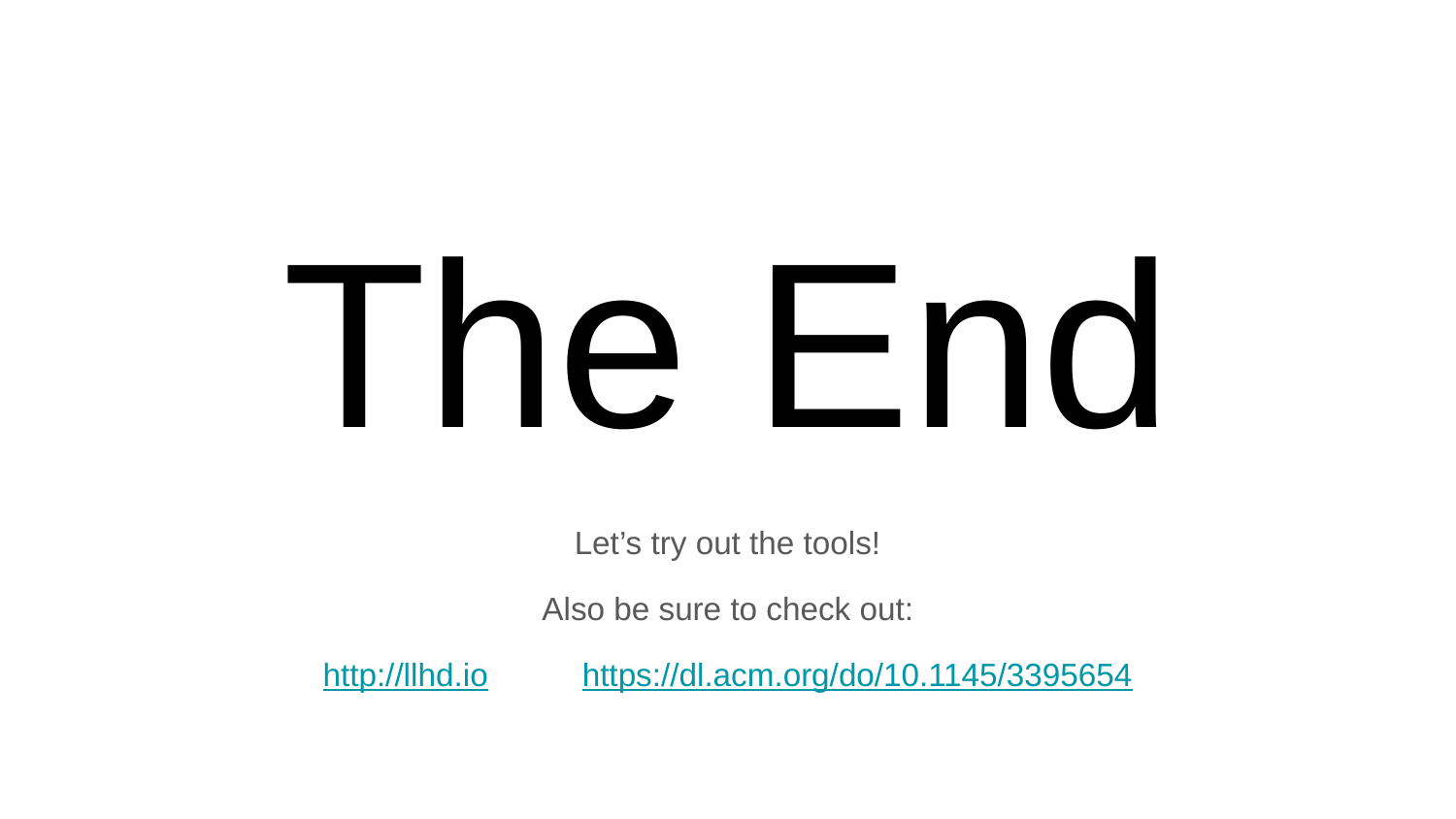

# The End
Let’s try out the tools!
Also be sure to check out:
http://llhd.io	https://dl.acm.org/do/10.1145/3395654